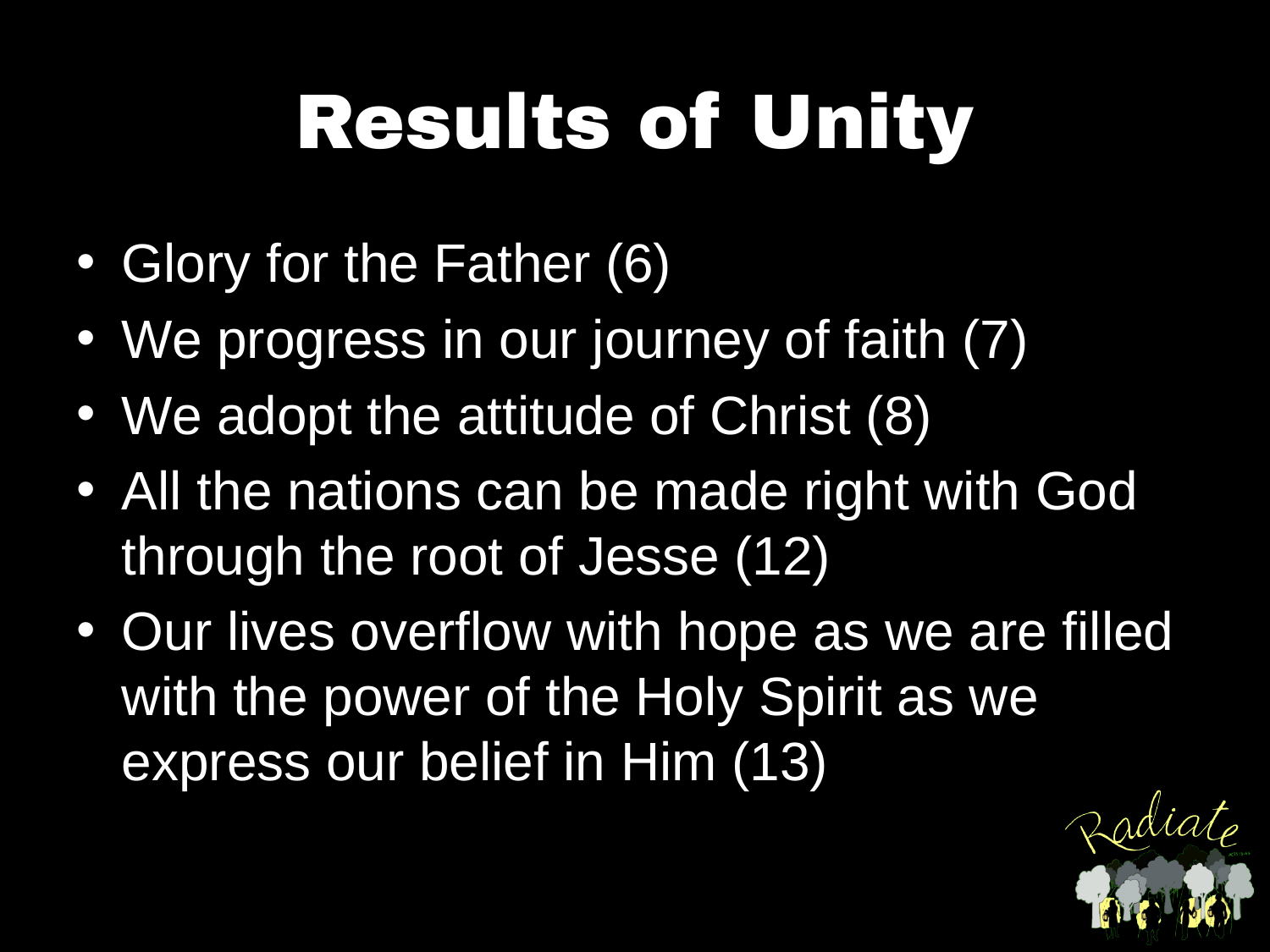

# Results of Unity
Glory for the Father (6)
We progress in our journey of faith (7)
We adopt the attitude of Christ (8)
All the nations can be made right with God through the root of Jesse (12)
Our lives overflow with hope as we are filled with the power of the Holy Spirit as we express our belief in Him (13)